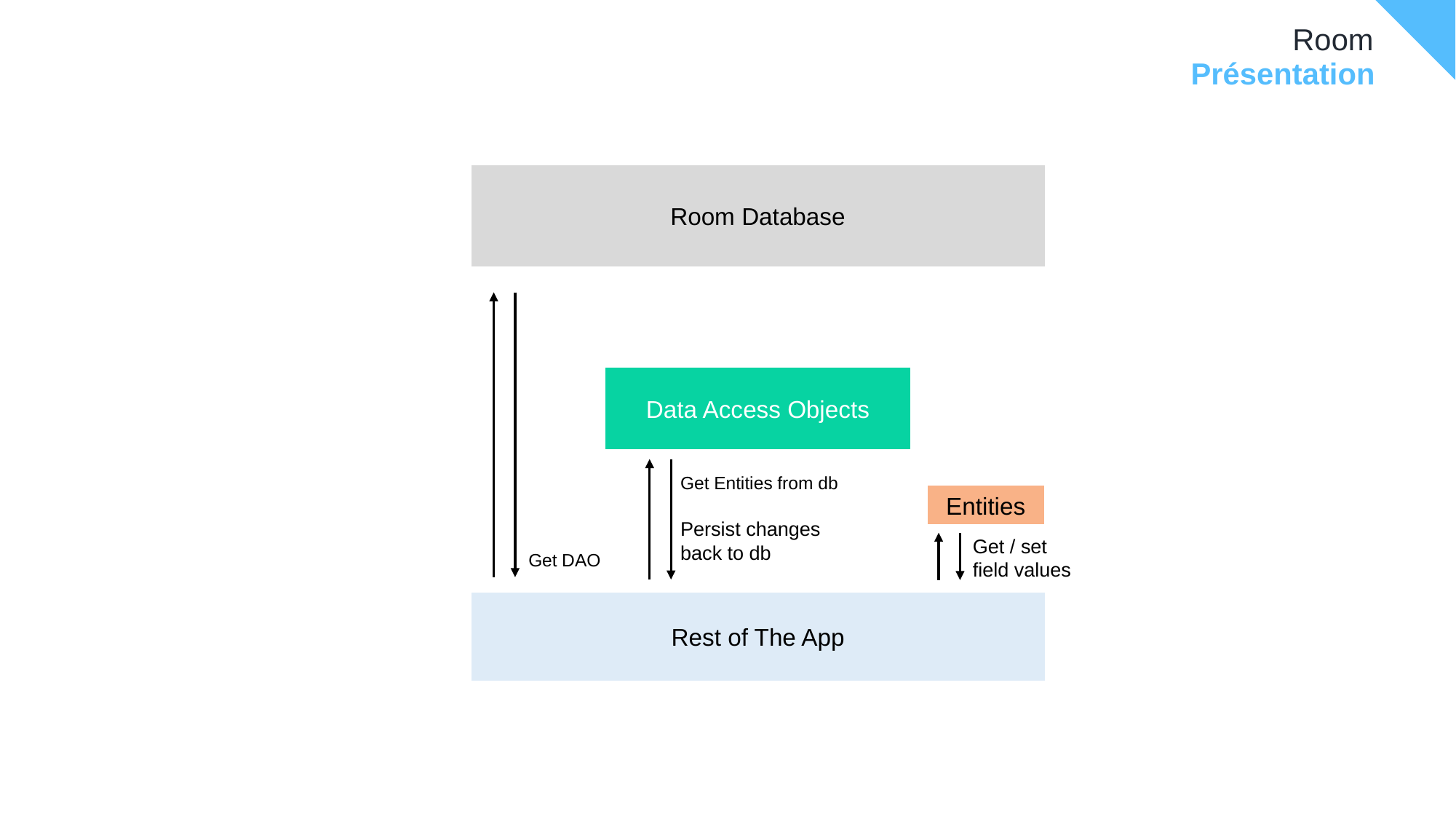

# Room
Présentation
Room Database
Data Access Objects
Get Entities from db
Entities
Persist changes
back to db
Get DAO
Get / set field values
Rest of The App